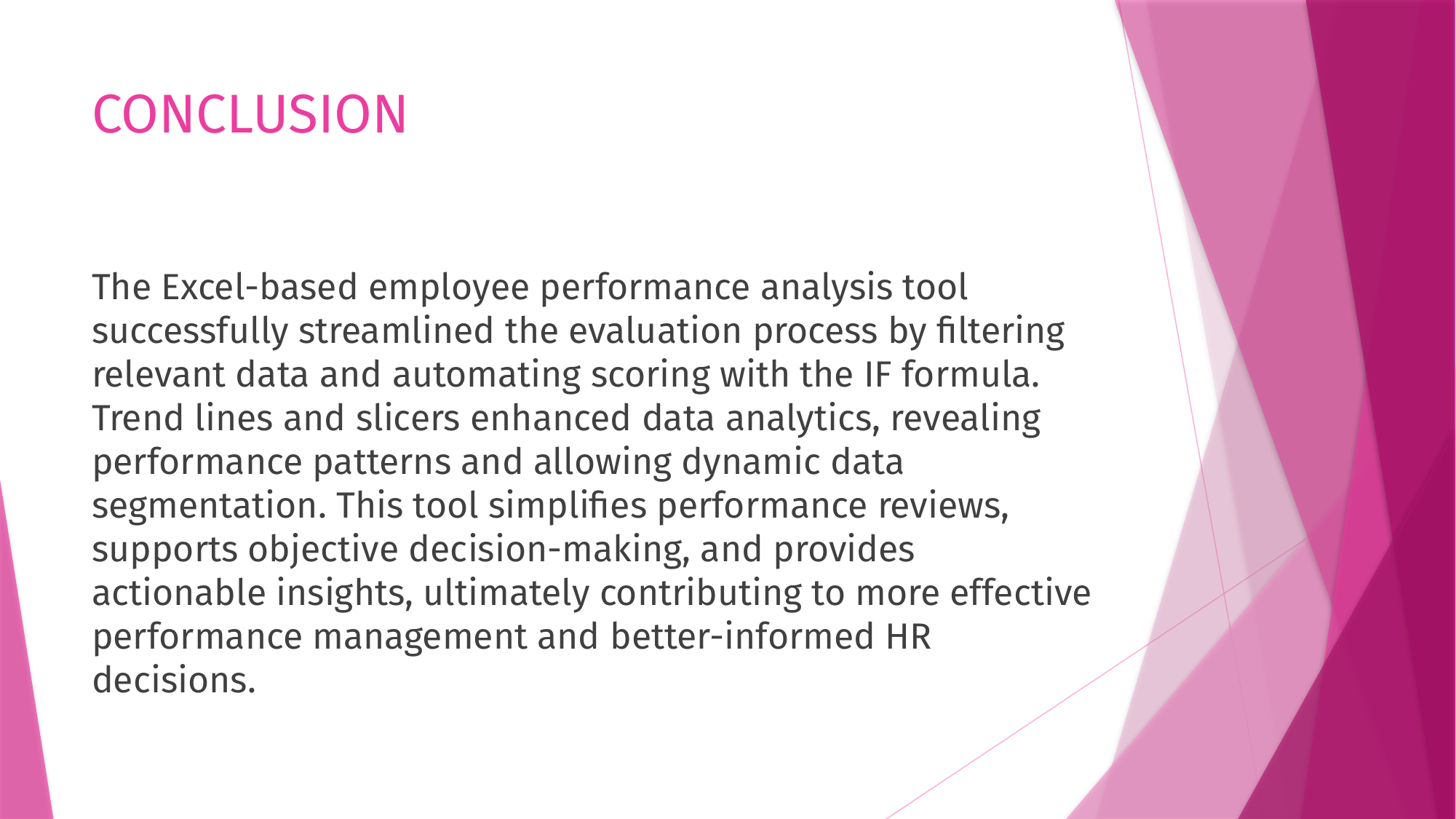

# CONCLUSION
The Excel-based employee performance analysis tool successfully streamlined the evaluation process by filtering relevant data and automating scoring with the IF formula. Trend lines and slicers enhanced data analytics, revealing performance patterns and allowing dynamic data segmentation. This tool simplifies performance reviews, supports objective decision-making, and provides actionable insights, ultimately contributing to more effective performance management and better-informed HR decisions.